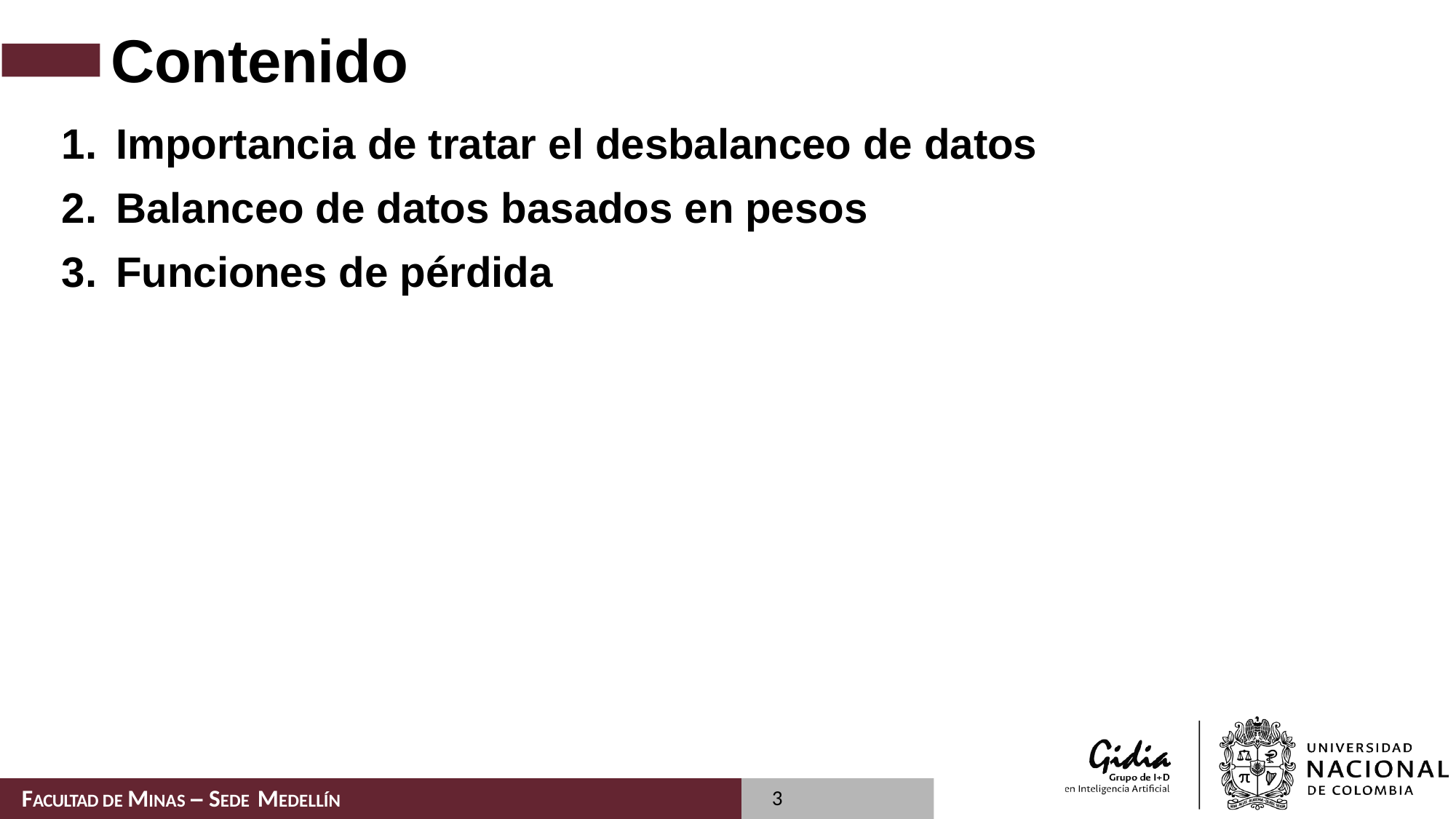

# Contenido
Importancia de tratar el desbalanceo de datos
Balanceo de datos basados en pesos
Funciones de pérdida
3